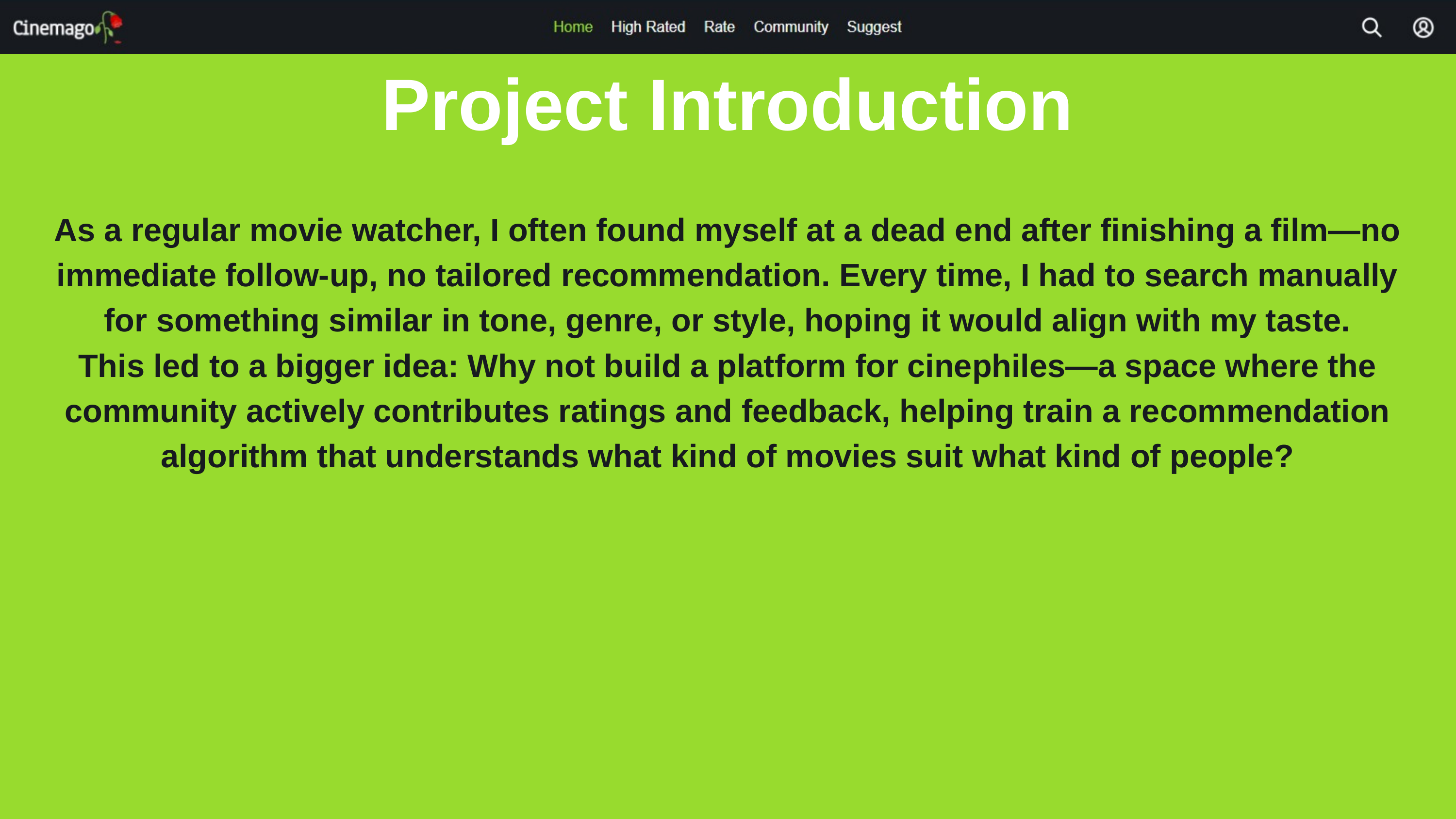

Project Introduction
As a regular movie watcher, I often found myself at a dead end after finishing a film—no immediate follow-up, no tailored recommendation. Every time, I had to search manually for something similar in tone, genre, or style, hoping it would align with my taste.
This led to a bigger idea: Why not build a platform for cinephiles—a space where the community actively contributes ratings and feedback, helping train a recommendation algorithm that understands what kind of movies suit what kind of people?